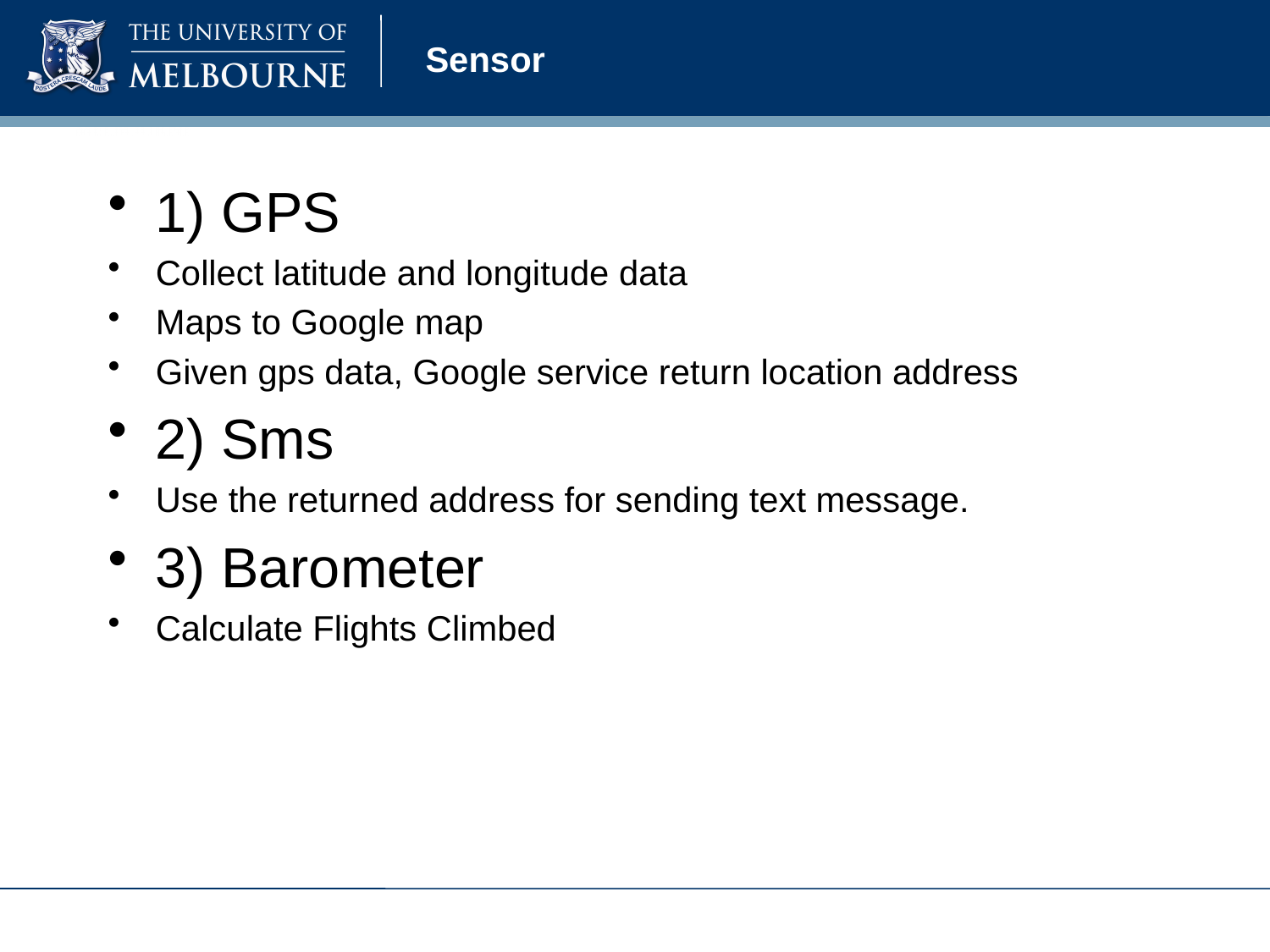

# Sensor
1) GPS
Collect latitude and longitude data
Maps to Google map
Given gps data, Google service return location address
2) Sms
Use the returned address for sending text message.
3) Barometer
Calculate Flights Climbed